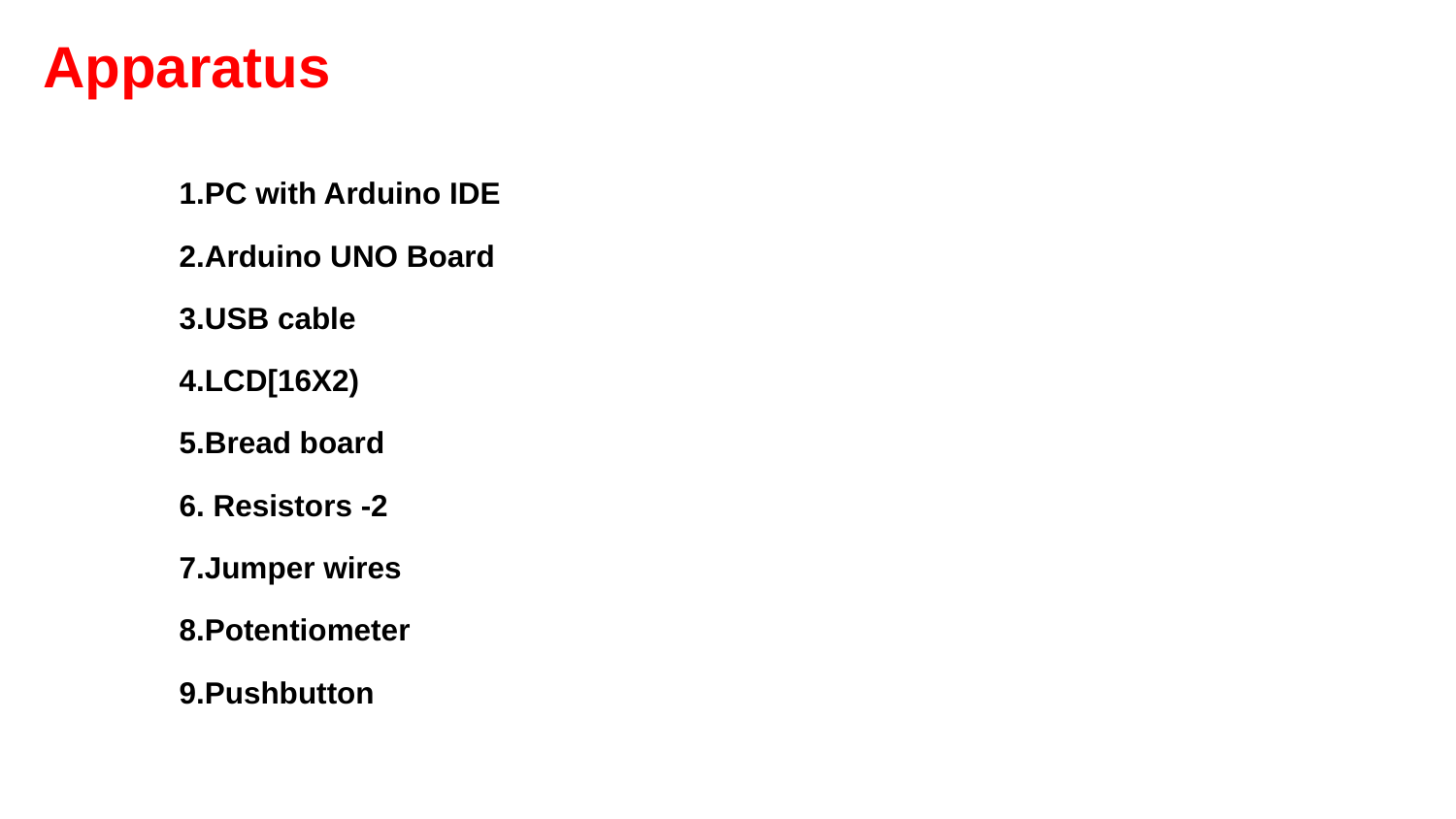

# Apparatus
1.PC with Arduino IDE
2.Arduino UNO Board
3.USB cable
4.LCD[16X2)
5.Bread board
6. Resistors -2
7.Jumper wires
8.Potentiometer
9.Pushbutton

Dr. G. V. Prasanna Anjaneyulu